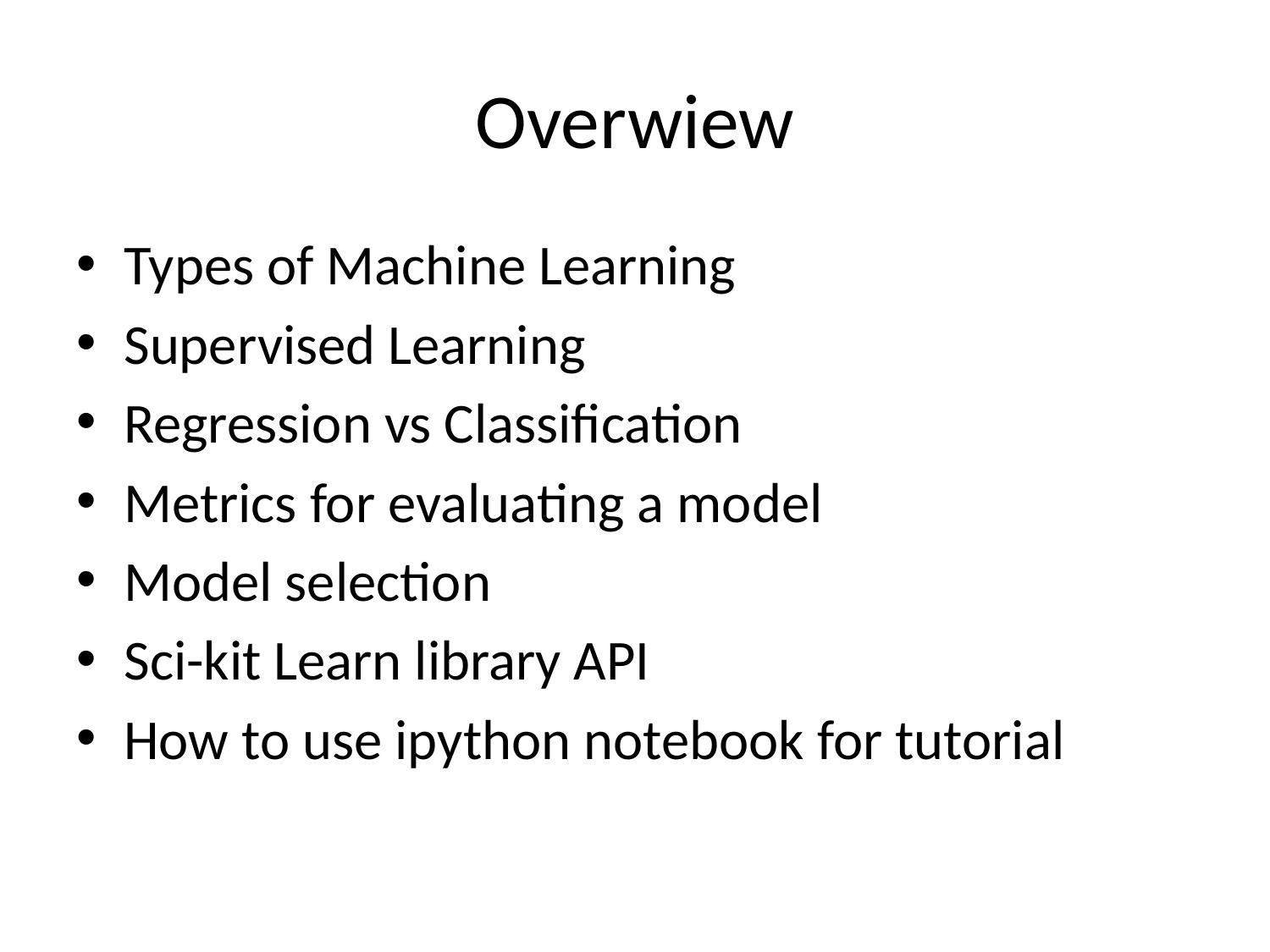

# Overwiew
Types of Machine Learning
Supervised Learning
Regression vs Classification
Metrics for evaluating a model
Model selection
Sci-kit Learn library API
How to use ipython notebook for tutorial